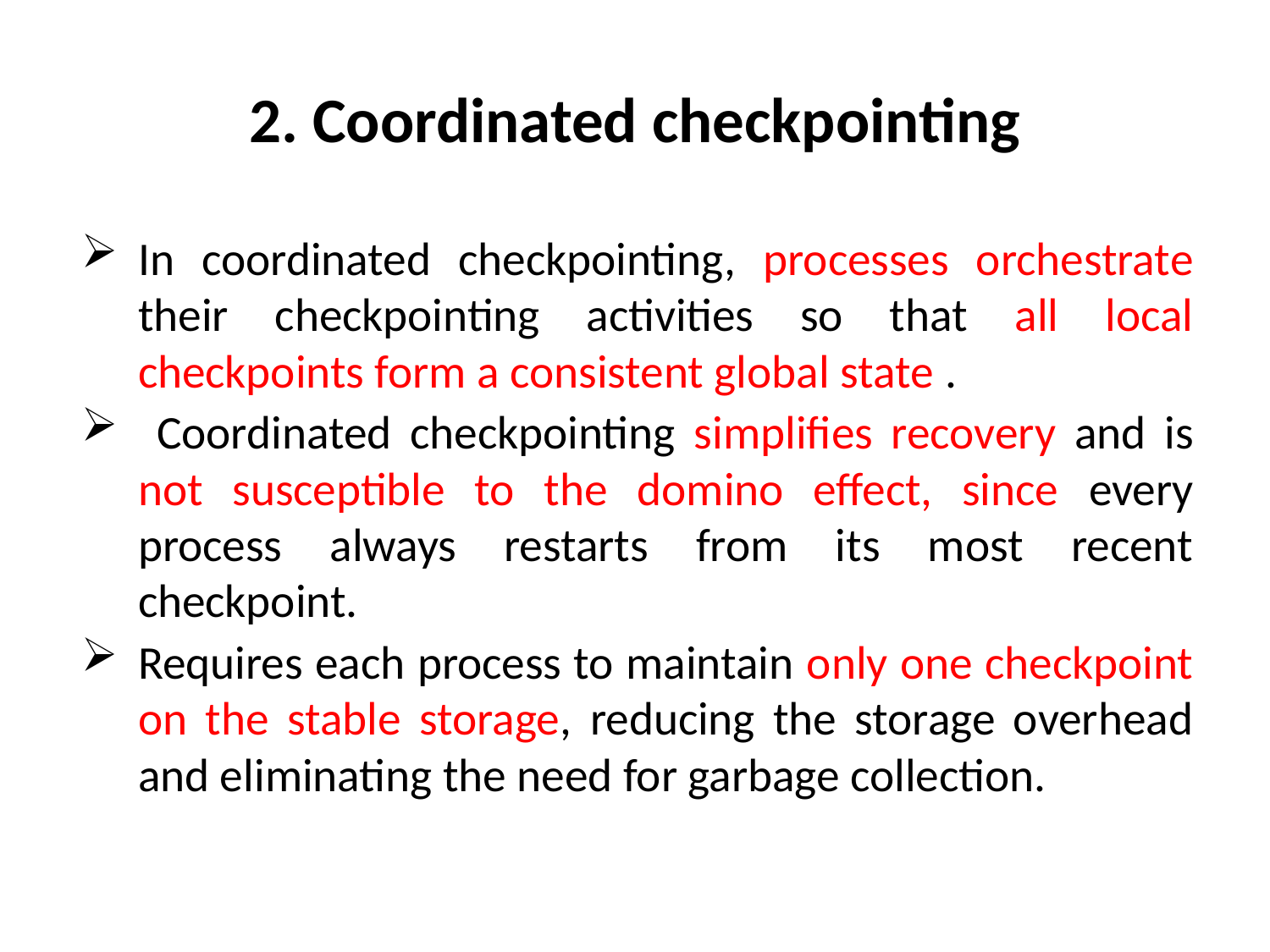

# 2. Coordinated checkpointing
In coordinated checkpointing, processes orchestrate their checkpointing activities so that all local checkpoints form a consistent global state .
 Coordinated checkpointing simplifies recovery and is not susceptible to the domino effect, since every process always restarts from its most recent checkpoint.
Requires each process to maintain only one checkpoint on the stable storage, reducing the storage overhead and eliminating the need for garbage collection.